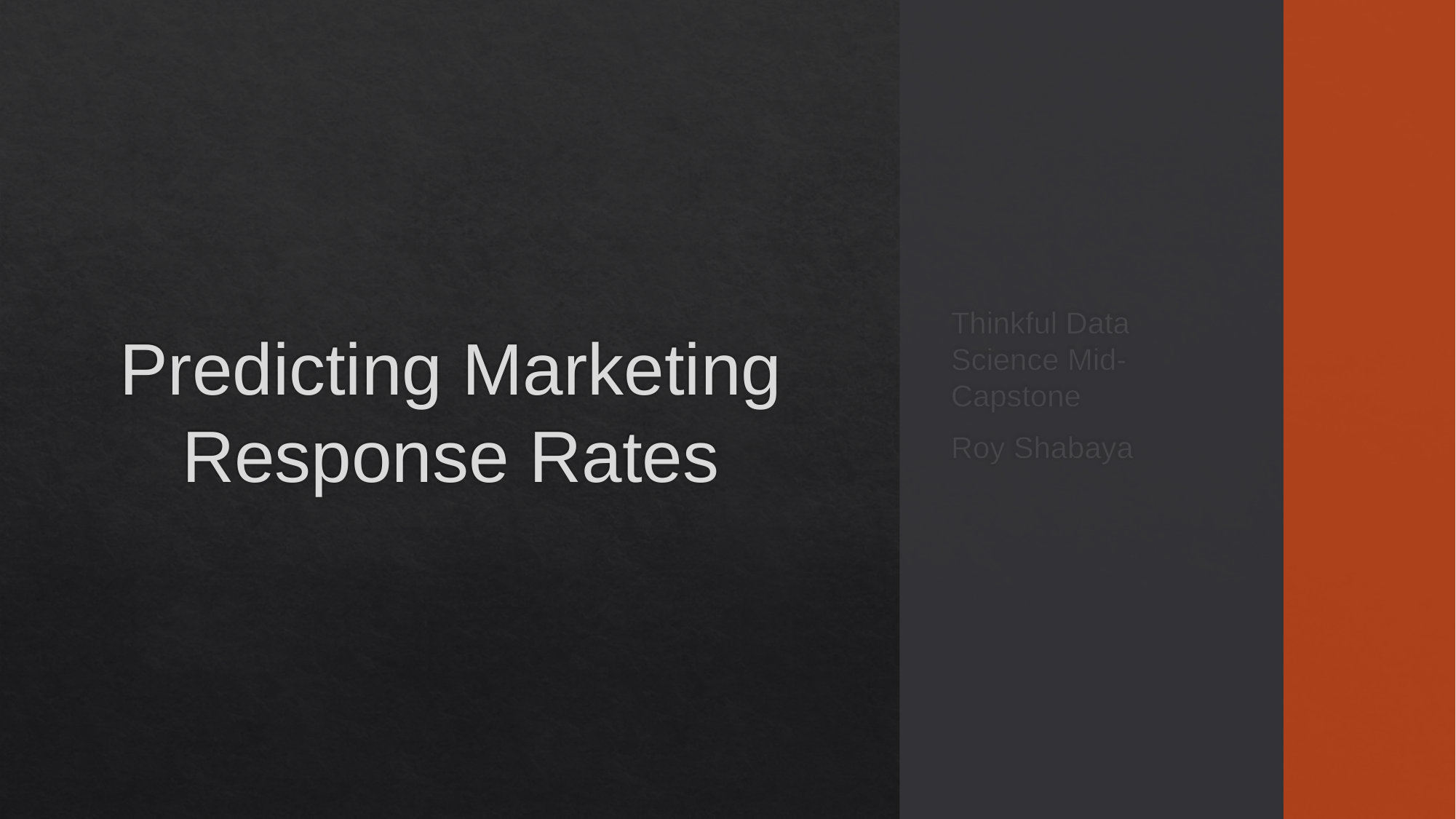

# Predicting Marketing Response Rates
Thinkful Data Science Mid-Capstone
Roy Shabaya